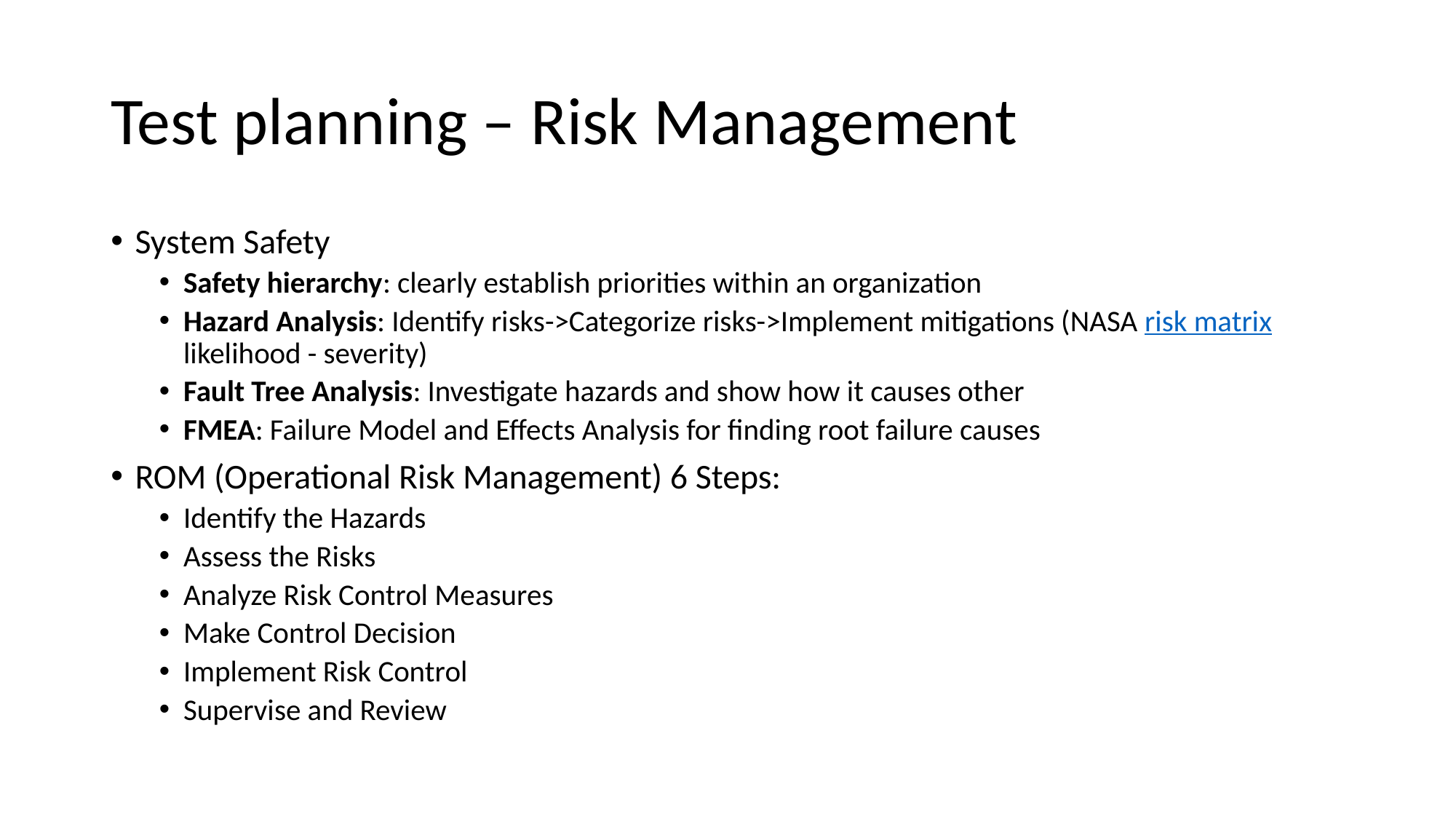

# Test planning – Risk Management
System Safety
Safety hierarchy: clearly establish priorities within an organization
Hazard Analysis: Identify risks->Categorize risks->Implement mitigations (NASA risk matrix likelihood - severity)
Fault Tree Analysis: Investigate hazards and show how it causes other
FMEA: Failure Model and Effects Analysis for finding root failure causes
ROM (Operational Risk Management) 6 Steps:
Identify the Hazards
Assess the Risks
Analyze Risk Control Measures
Make Control Decision
Implement Risk Control
Supervise and Review